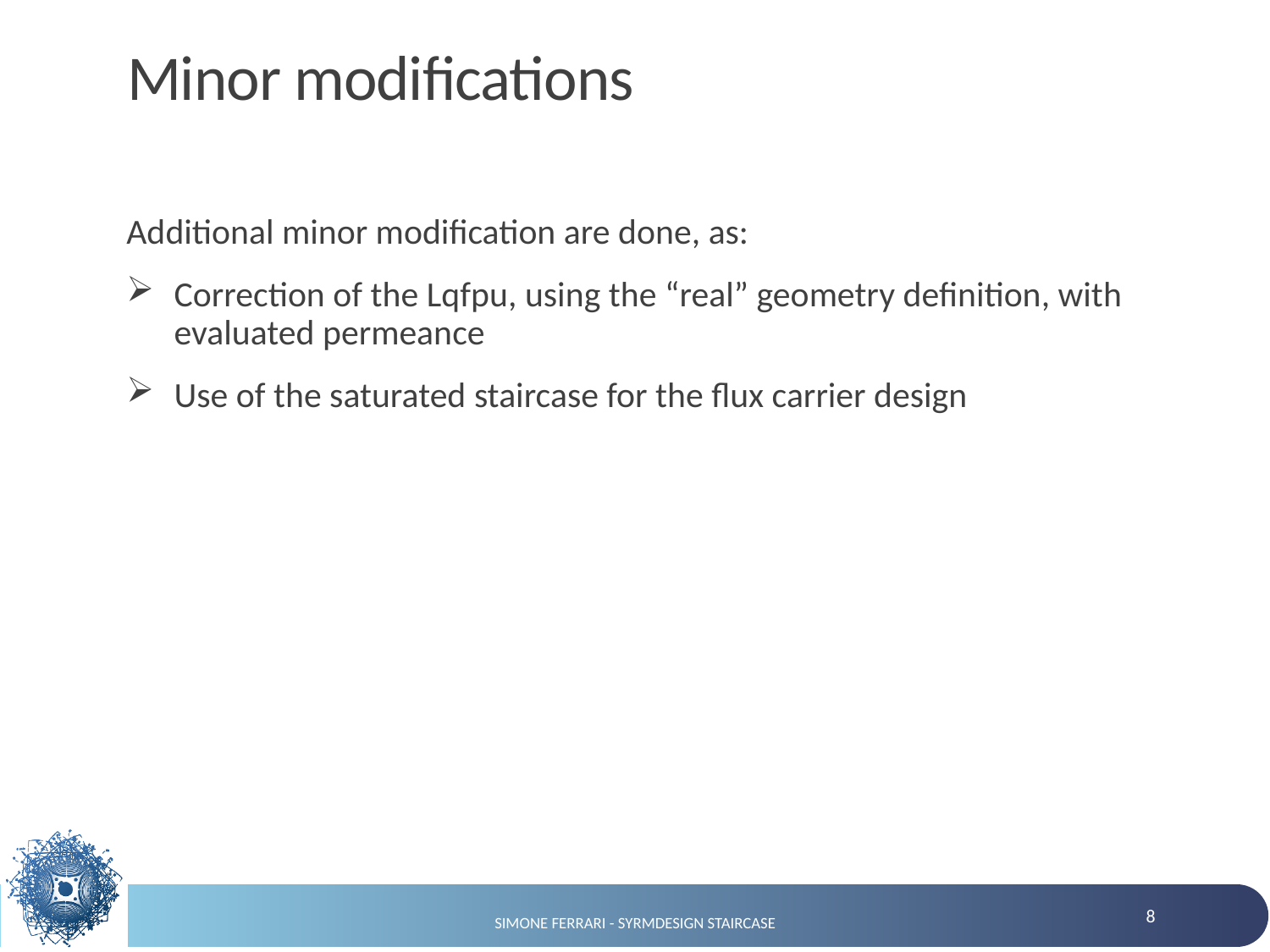

# Minor modifications
Additional minor modification are done, as:
Correction of the Lqfpu, using the “real” geometry definition, with evaluated permeance
Use of the saturated staircase for the flux carrier design
8
Simone Ferrari - syrmDesign staircase